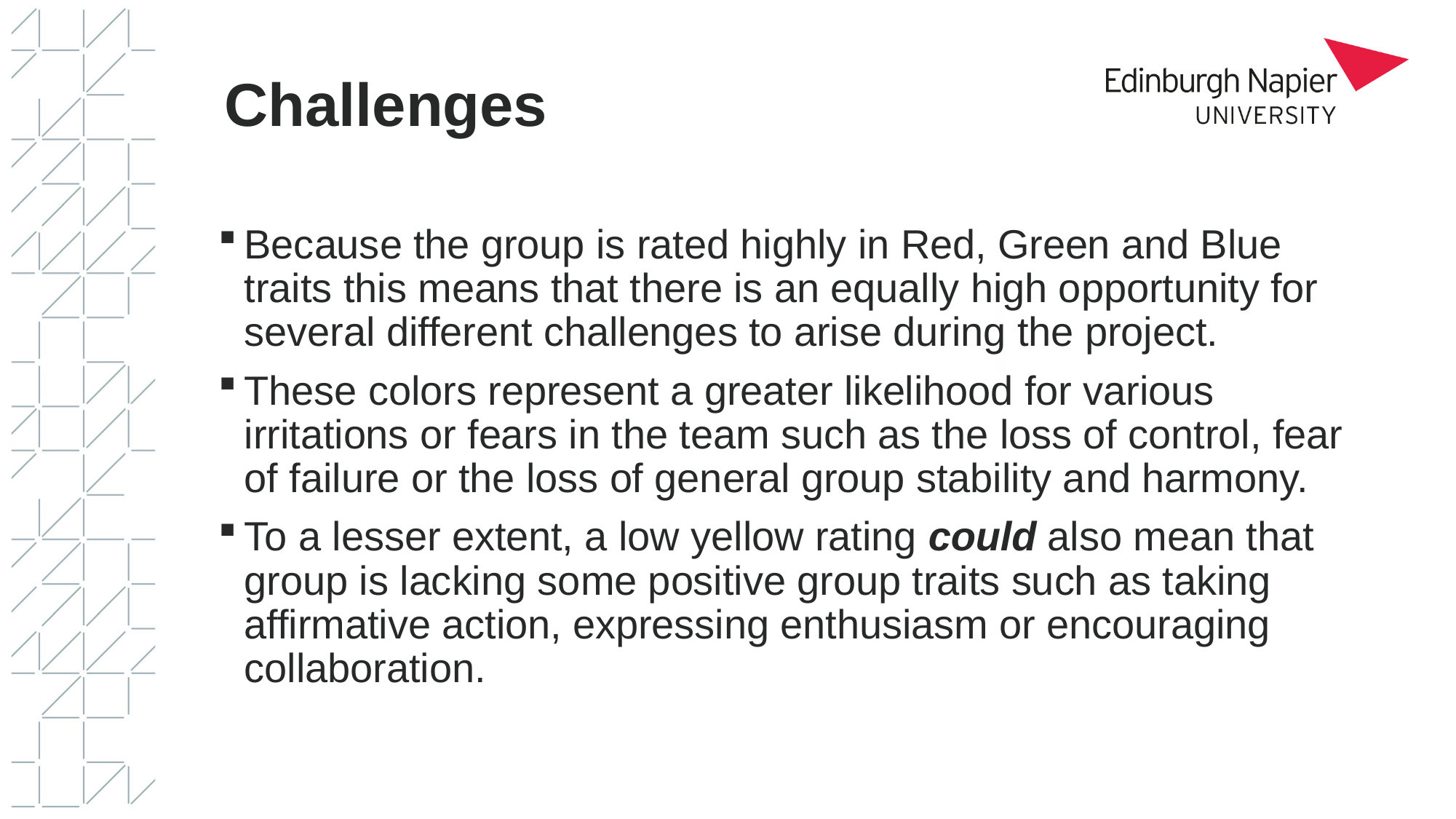

# Challenges
Because the group is rated highly in Red, Green and Blue traits this means that there is an equally high opportunity for several different challenges to arise during the project.
These colors represent a greater likelihood for various irritations or fears in the team such as the loss of control, fear of failure or the loss of general group stability and harmony.
To a lesser extent, a low yellow rating could also mean that group is lacking some positive group traits such as taking affirmative action, expressing enthusiasm or encouraging collaboration.